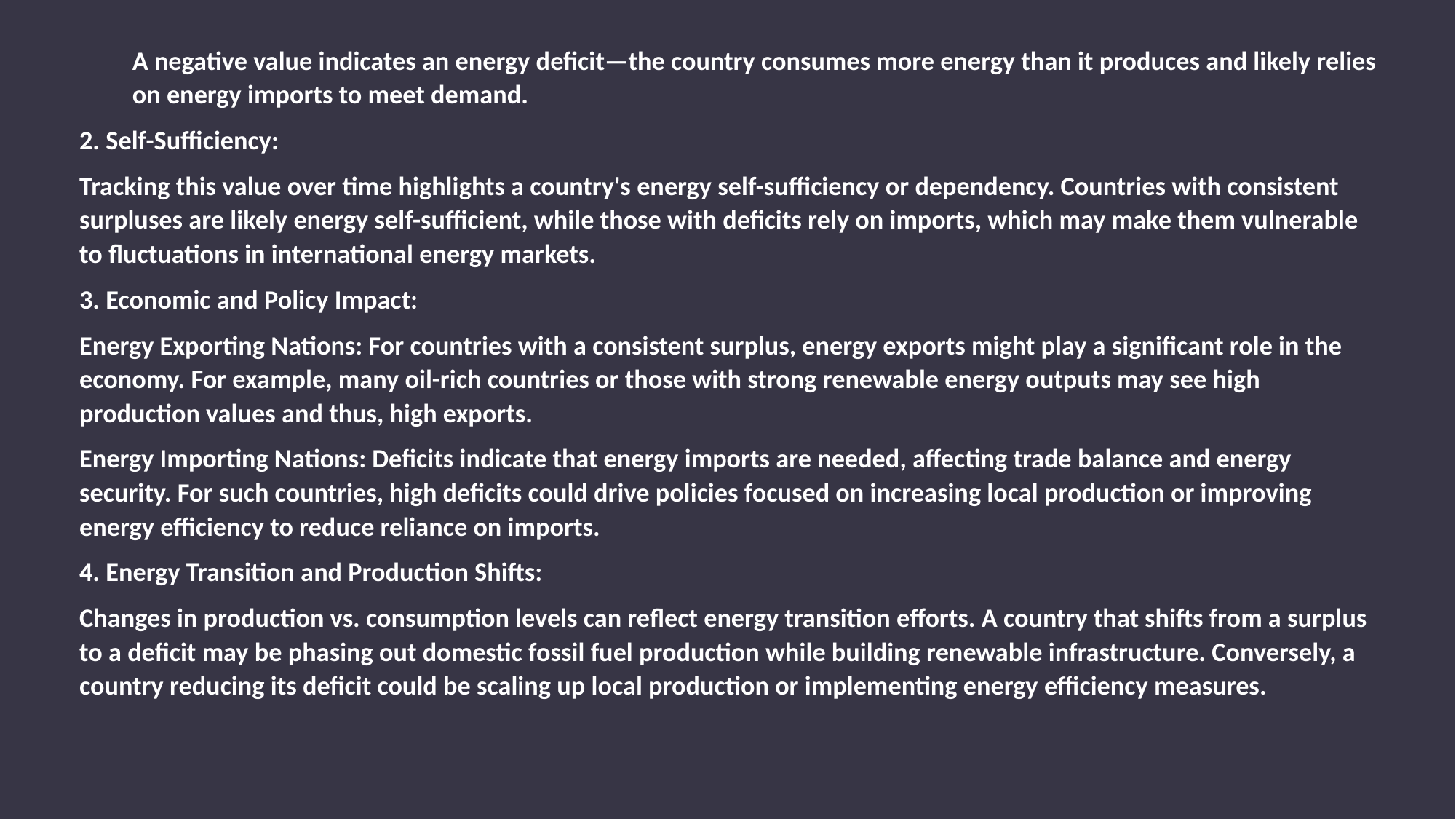

A negative value indicates an energy deficit—the country consumes more energy than it produces and likely relies on energy imports to meet demand.
2. Self-Sufficiency:
Tracking this value over time highlights a country's energy self-sufficiency or dependency. Countries with consistent surpluses are likely energy self-sufficient, while those with deficits rely on imports, which may make them vulnerable to fluctuations in international energy markets.
3. Economic and Policy Impact:
Energy Exporting Nations: For countries with a consistent surplus, energy exports might play a significant role in the economy. For example, many oil-rich countries or those with strong renewable energy outputs may see high production values and thus, high exports.
Energy Importing Nations: Deficits indicate that energy imports are needed, affecting trade balance and energy security. For such countries, high deficits could drive policies focused on increasing local production or improving energy efficiency to reduce reliance on imports.
4. Energy Transition and Production Shifts:
Changes in production vs. consumption levels can reflect energy transition efforts. A country that shifts from a surplus to a deficit may be phasing out domestic fossil fuel production while building renewable infrastructure. Conversely, a country reducing its deficit could be scaling up local production or implementing energy efficiency measures.